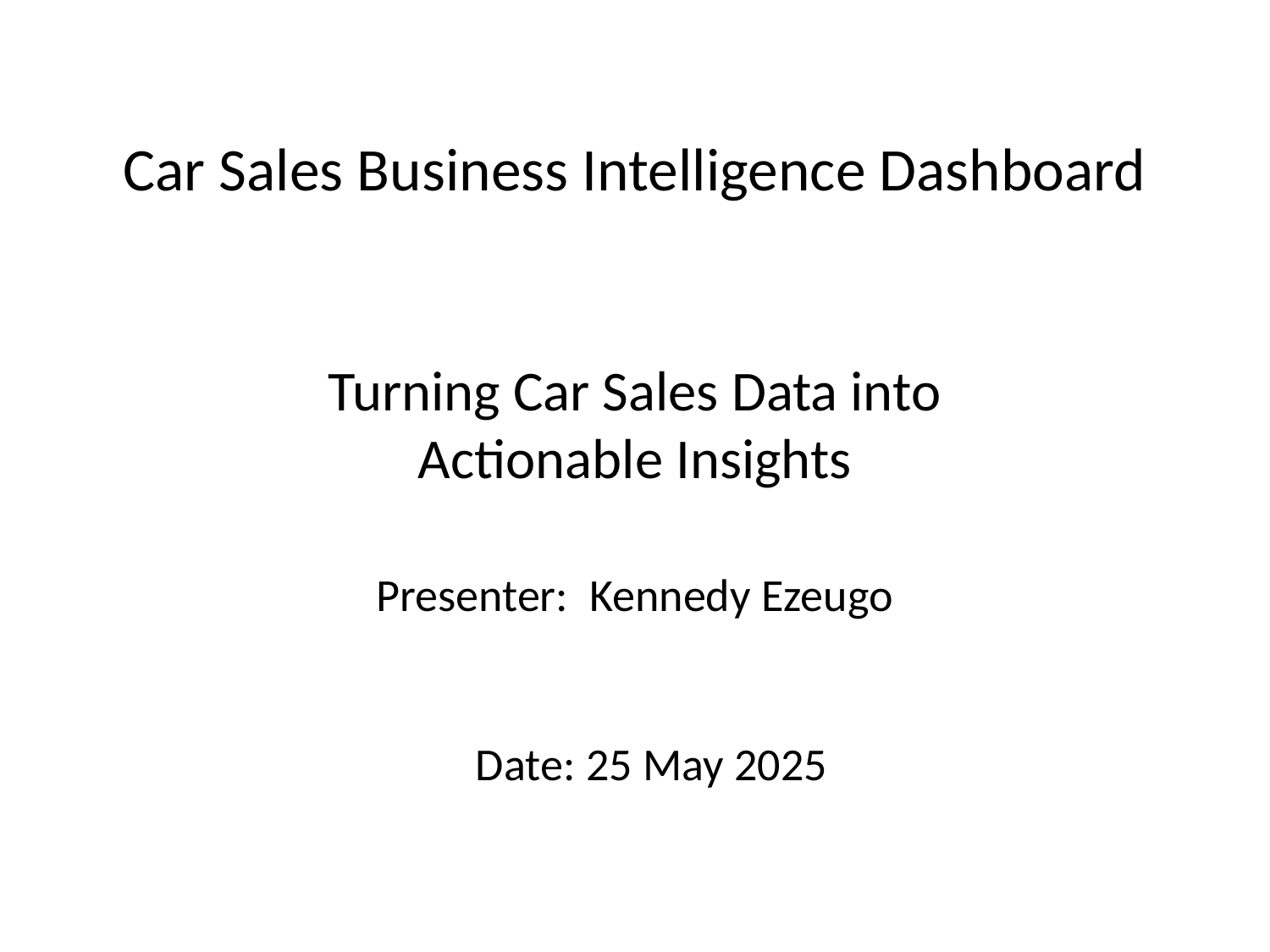

# Car Sales Business Intelligence Dashboard
Turning Car Sales Data into Actionable Insights

Presenter:  Kennedy Ezeugo

Date: 25 May 2025